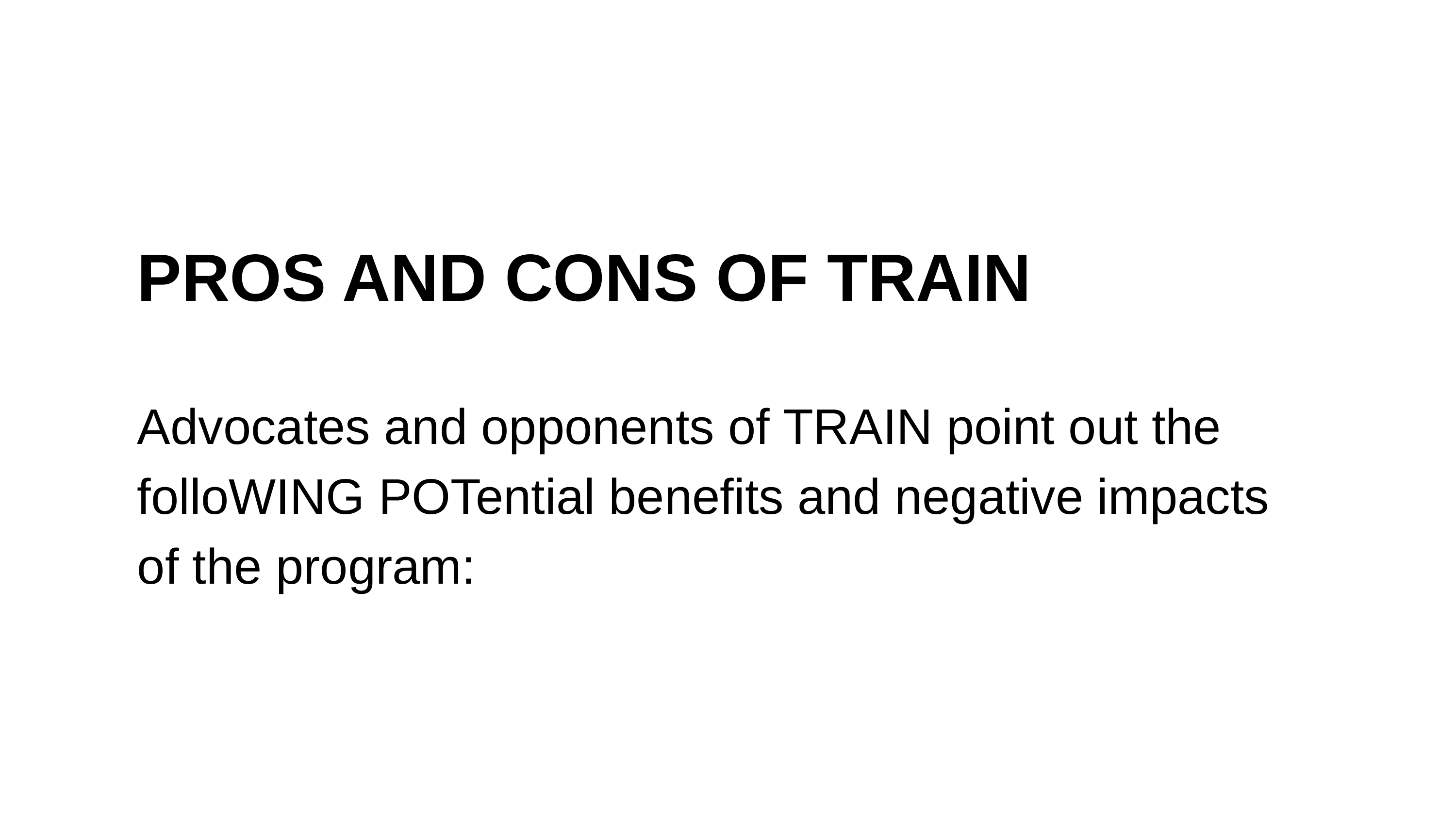

PROS AND CONS OF TRAIN

Advocates and opponents of TRAIN point out the folloWING POTential benefits and negative impacts of the program: